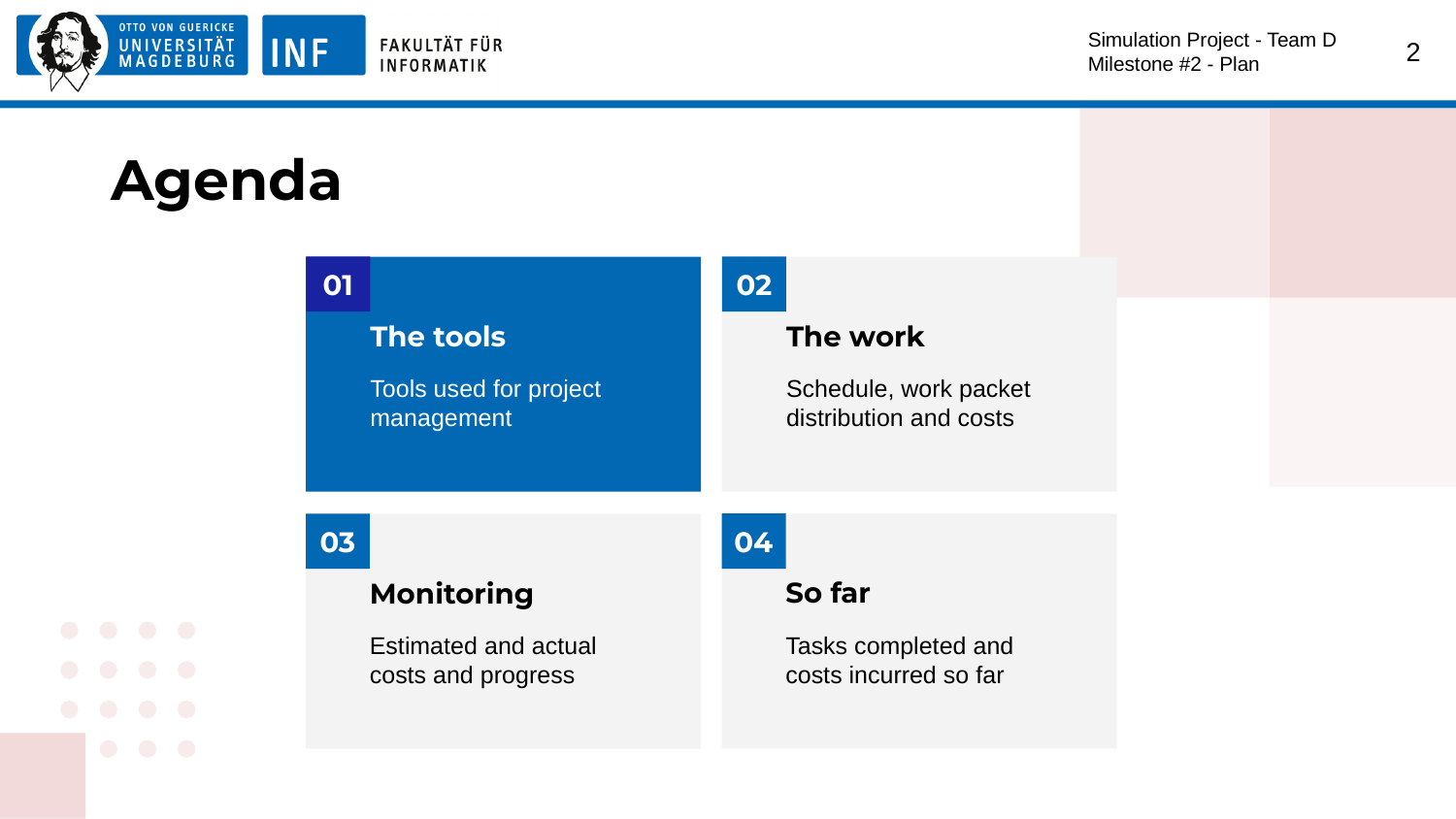

Simulation Project - Team D
Milestone #2 - Plan
2
# Agenda
01
02

The tools
The work
Tools used for project management
Schedule, work packet distribution and costs
04
03

So far
Monitoring
Tasks completed and costs incurred so far
Estimated and actual costs and progress